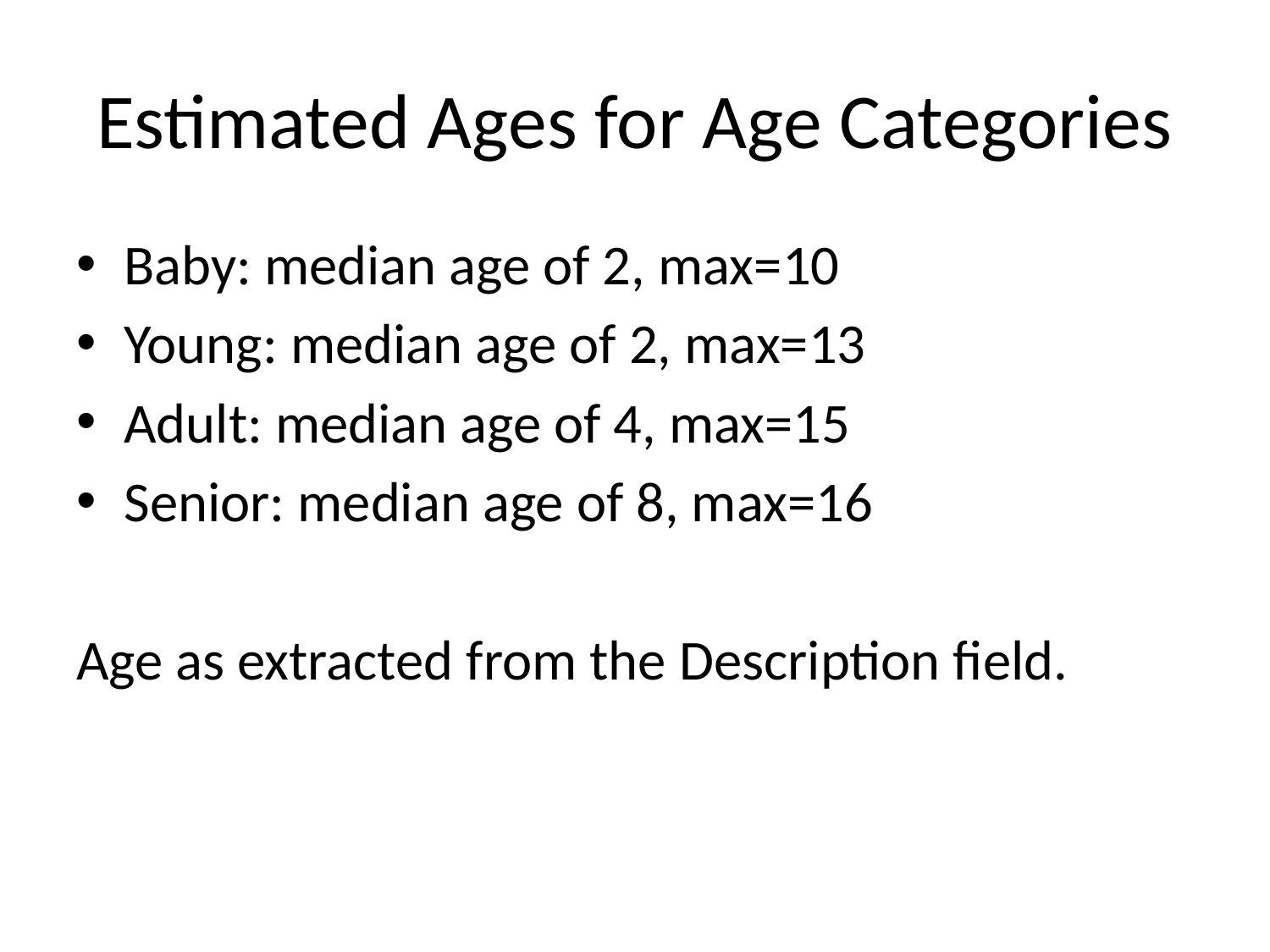

# Estimated Ages for Age Categories
Baby: median age of 2, max=10
Young: median age of 2, max=13
Adult: median age of 4, max=15
Senior: median age of 8, max=16

Age as extracted from the Description field.